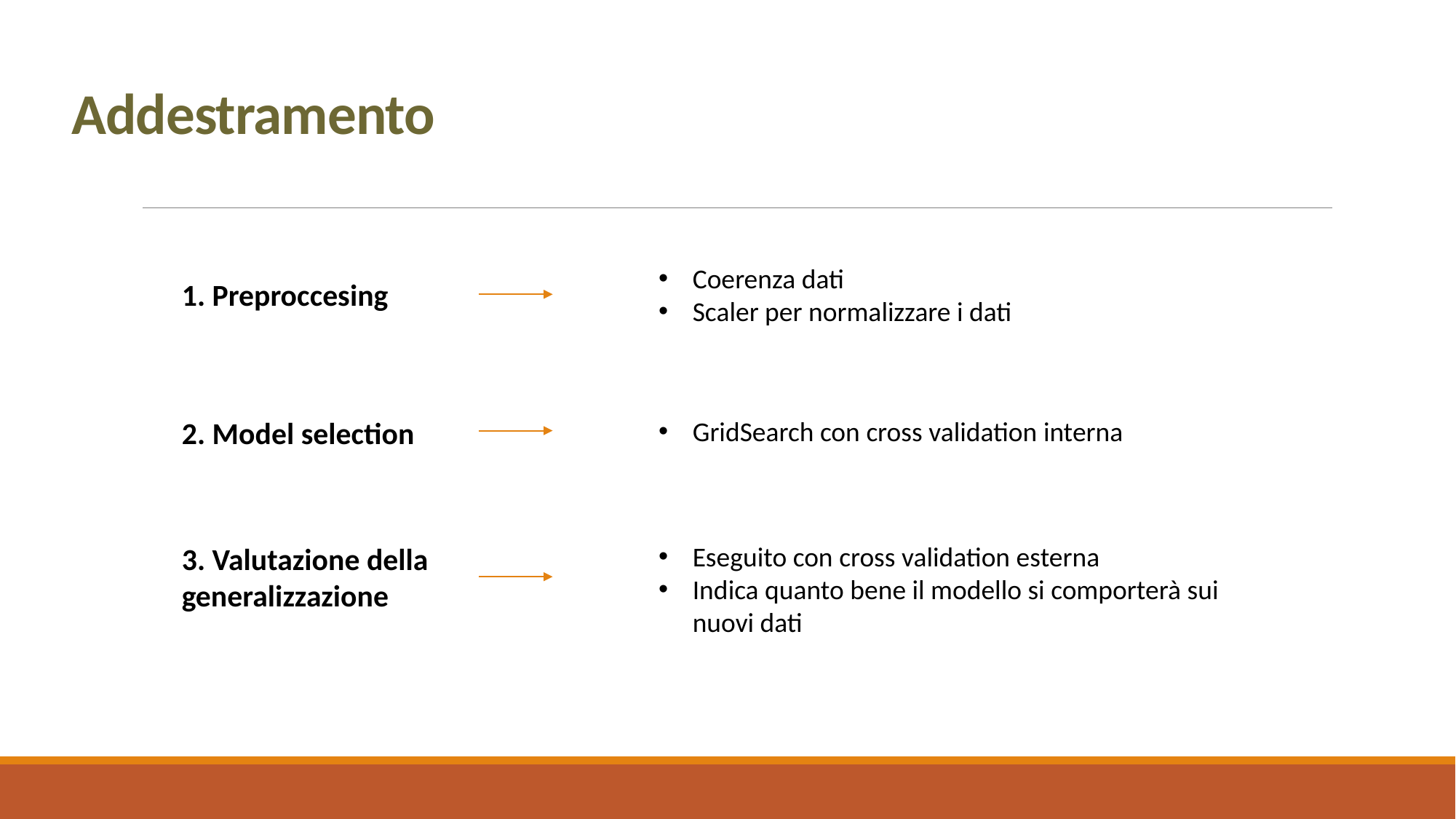

# Addestramento
Coerenza dati
Scaler per normalizzare i dati
1. Preproccesing
GridSearch con cross validation interna
2. Model selection
3. Valutazione della generalizzazione
Eseguito con cross validation esterna
Indica quanto bene il modello si comporterà sui nuovi dati